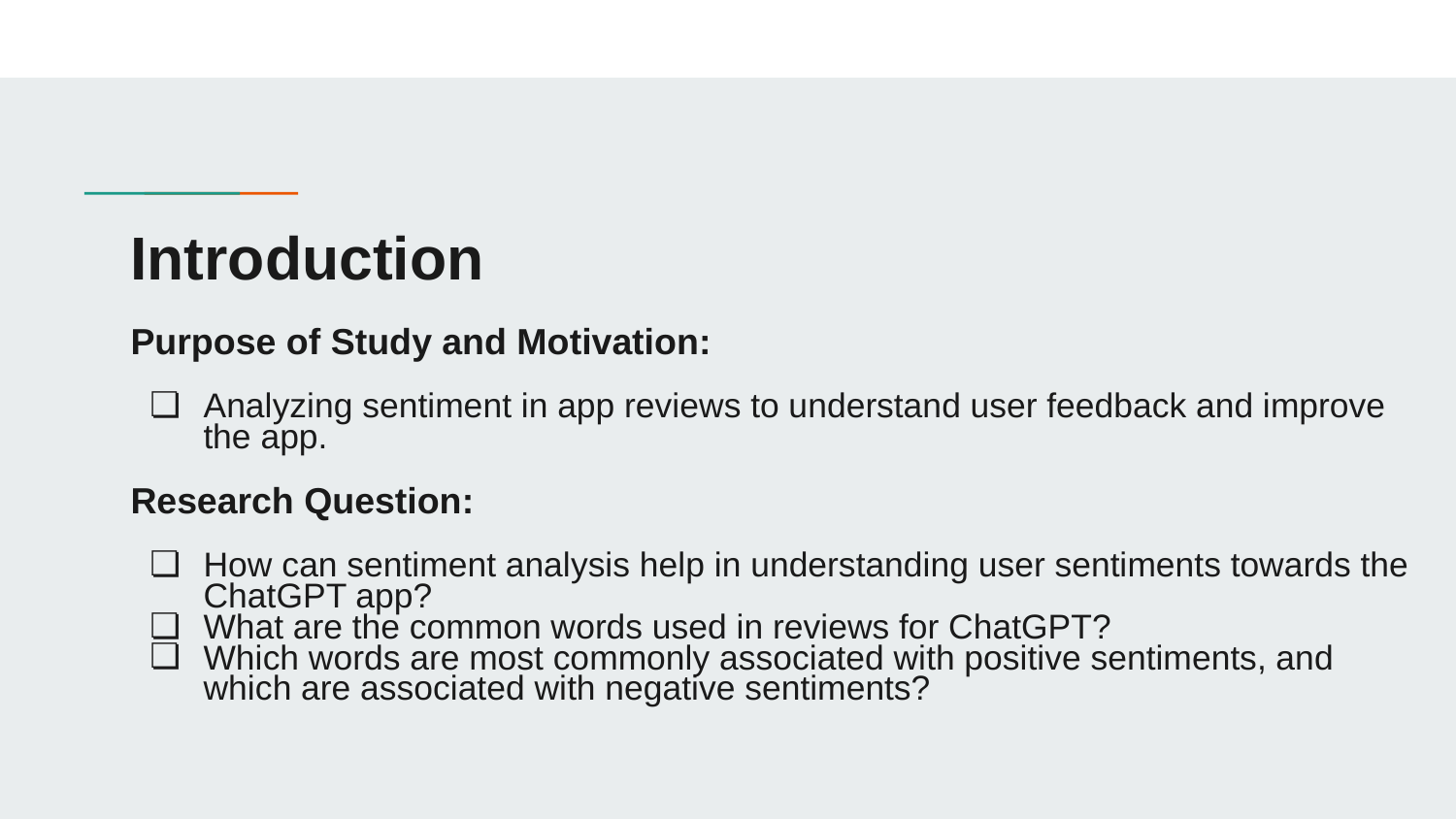

# Introduction
Purpose of Study and Motivation:

Analyzing sentiment in app reviews to understand user feedback and improve the app.

Research Question:

How can sentiment analysis help in understanding user sentiments towards the ChatGPT app?
What are the common words used in reviews for ChatGPT?
Which words are most commonly associated with positive sentiments, and which are associated with negative sentiments?